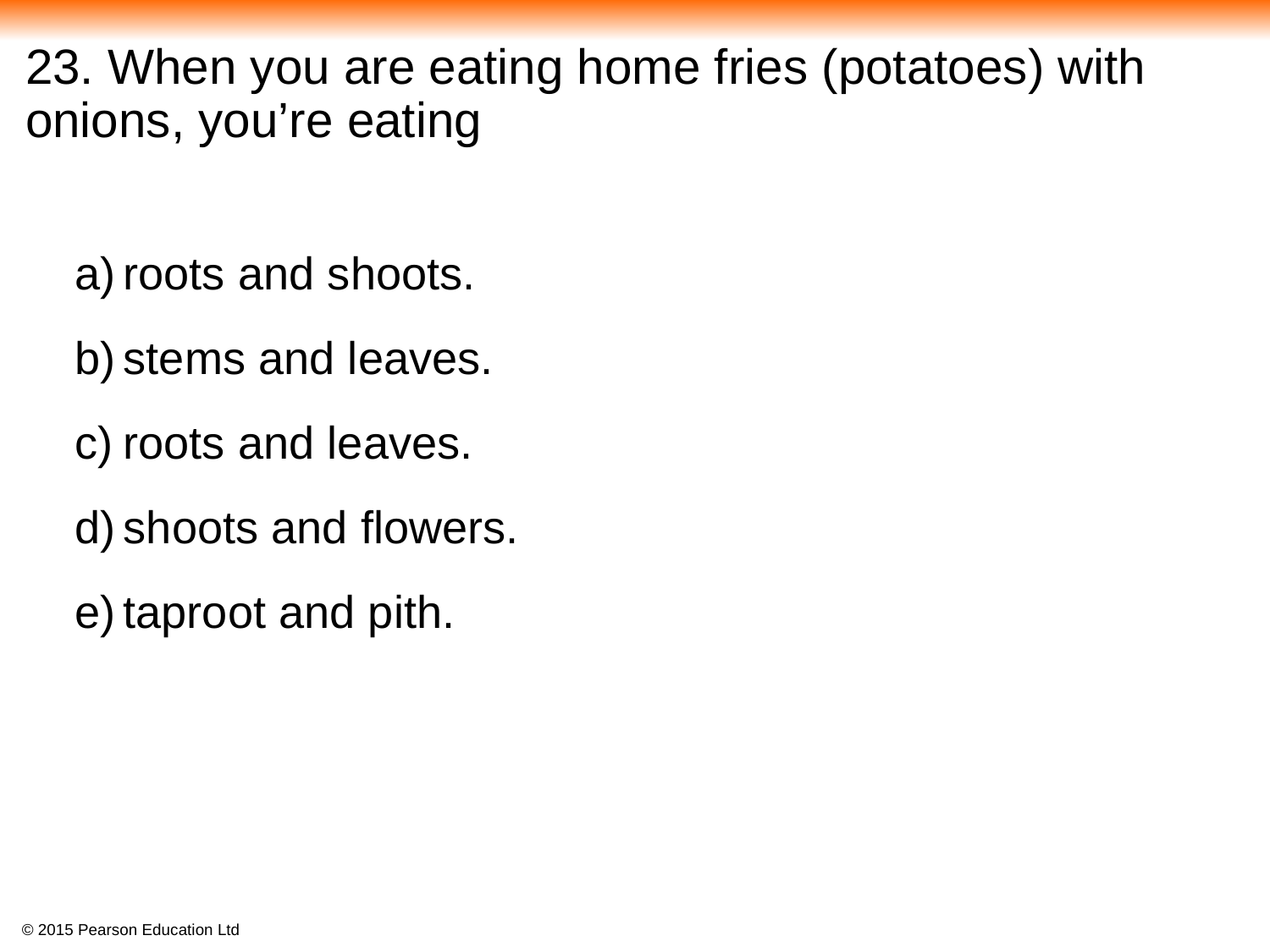

# 23. When you are eating home fries (potatoes) with onions, you’re eating
roots and shoots.
stems and leaves.
roots and leaves.
shoots and flowers.
taproot and pith.